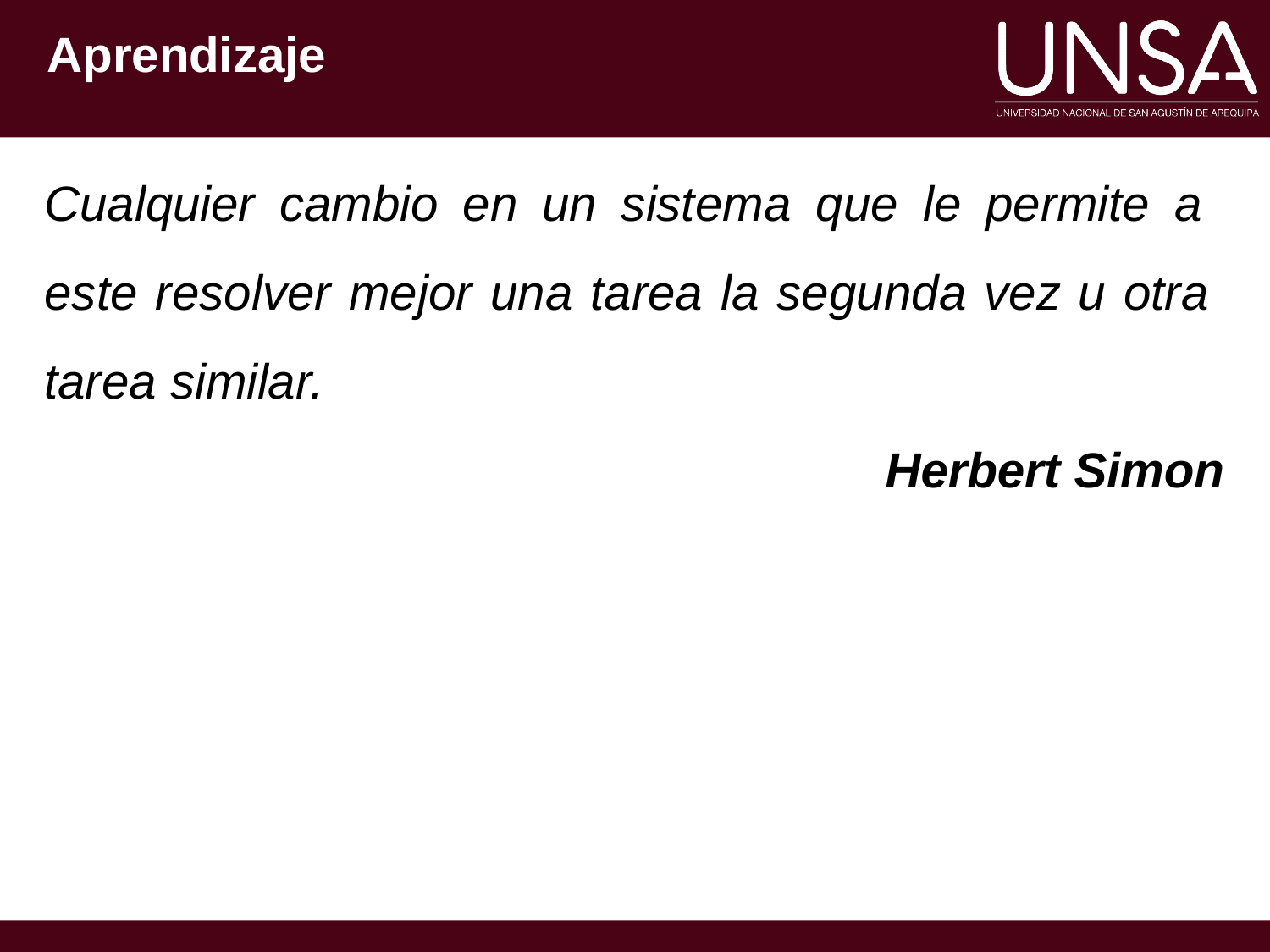

# Aprendizaje
Cualquier cambio en un sistema que le permite a  este resolver mejor una tarea la segunda vez u otra  tarea similar.
Herbert Simon